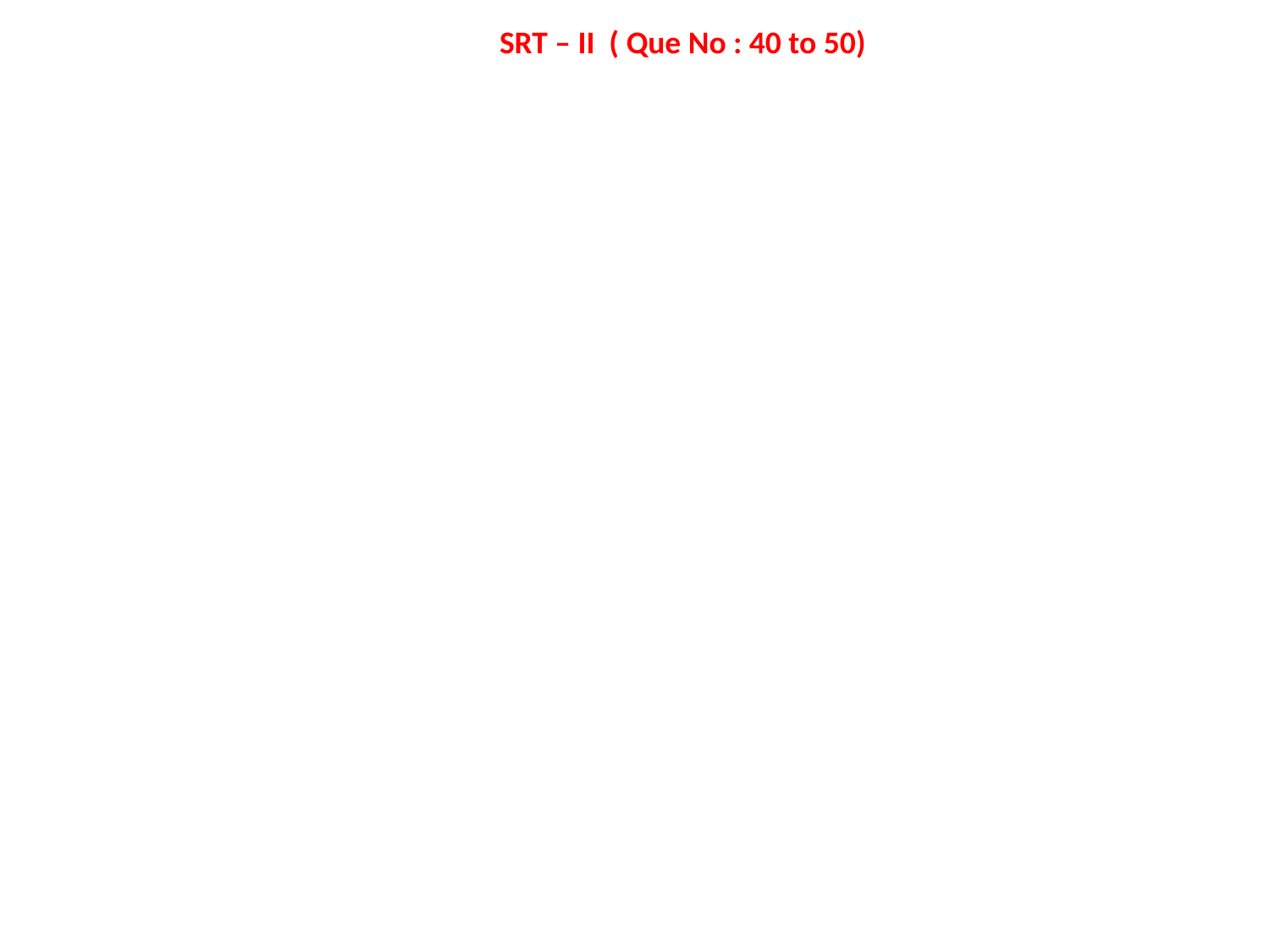

SRT – II  ( Que No : 40 to 50)